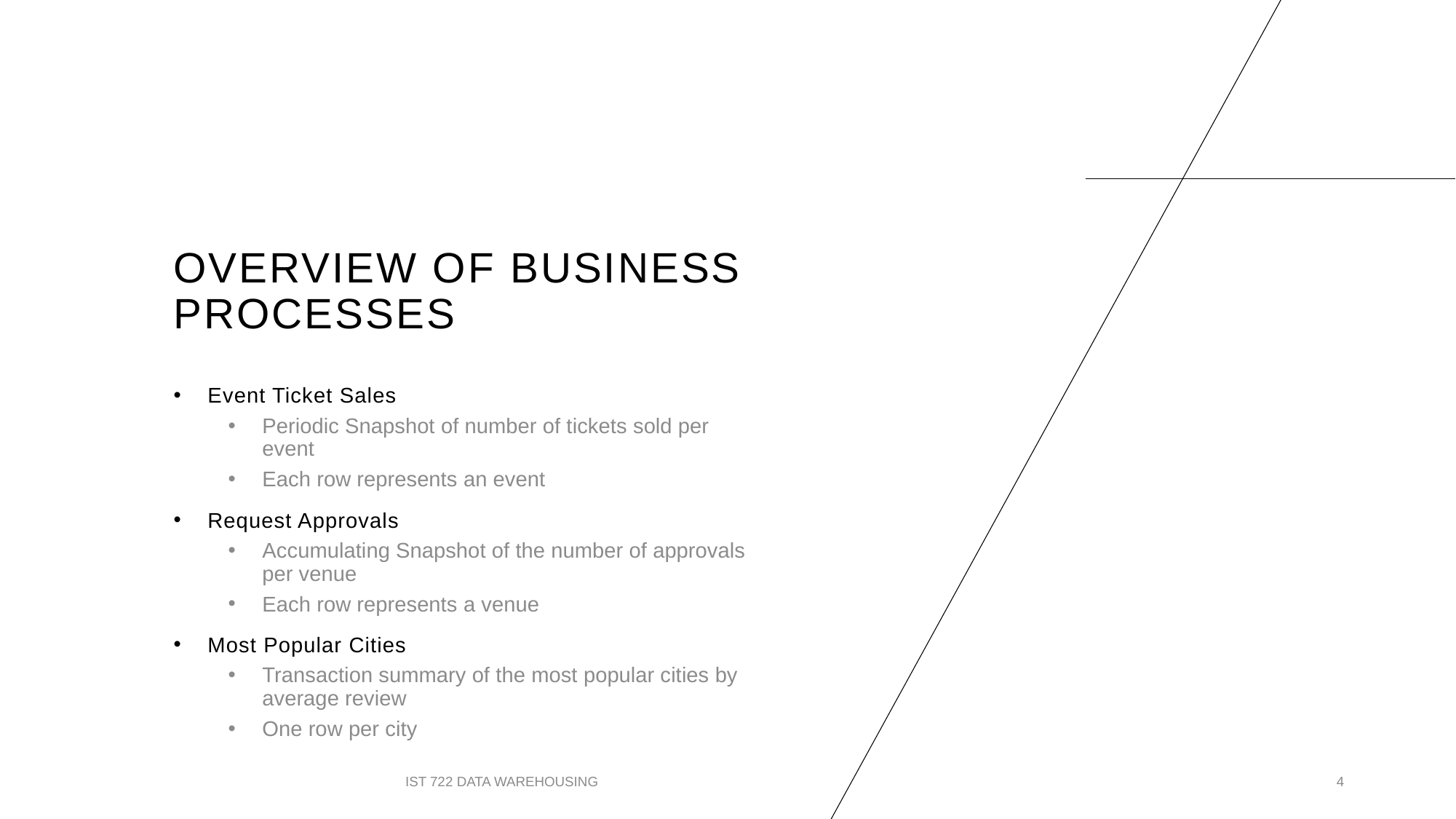

# OVERVIEW OF BUSINESS PROCESSES
Event Ticket Sales
Periodic Snapshot of number of tickets sold per event
Each row represents an event
Request Approvals
Accumulating Snapshot of the number of approvals per venue
Each row represents a venue
Most Popular Cities
Transaction summary of the most popular cities by average review
One row per city

IST 722 DATA WAREHOUSING
4